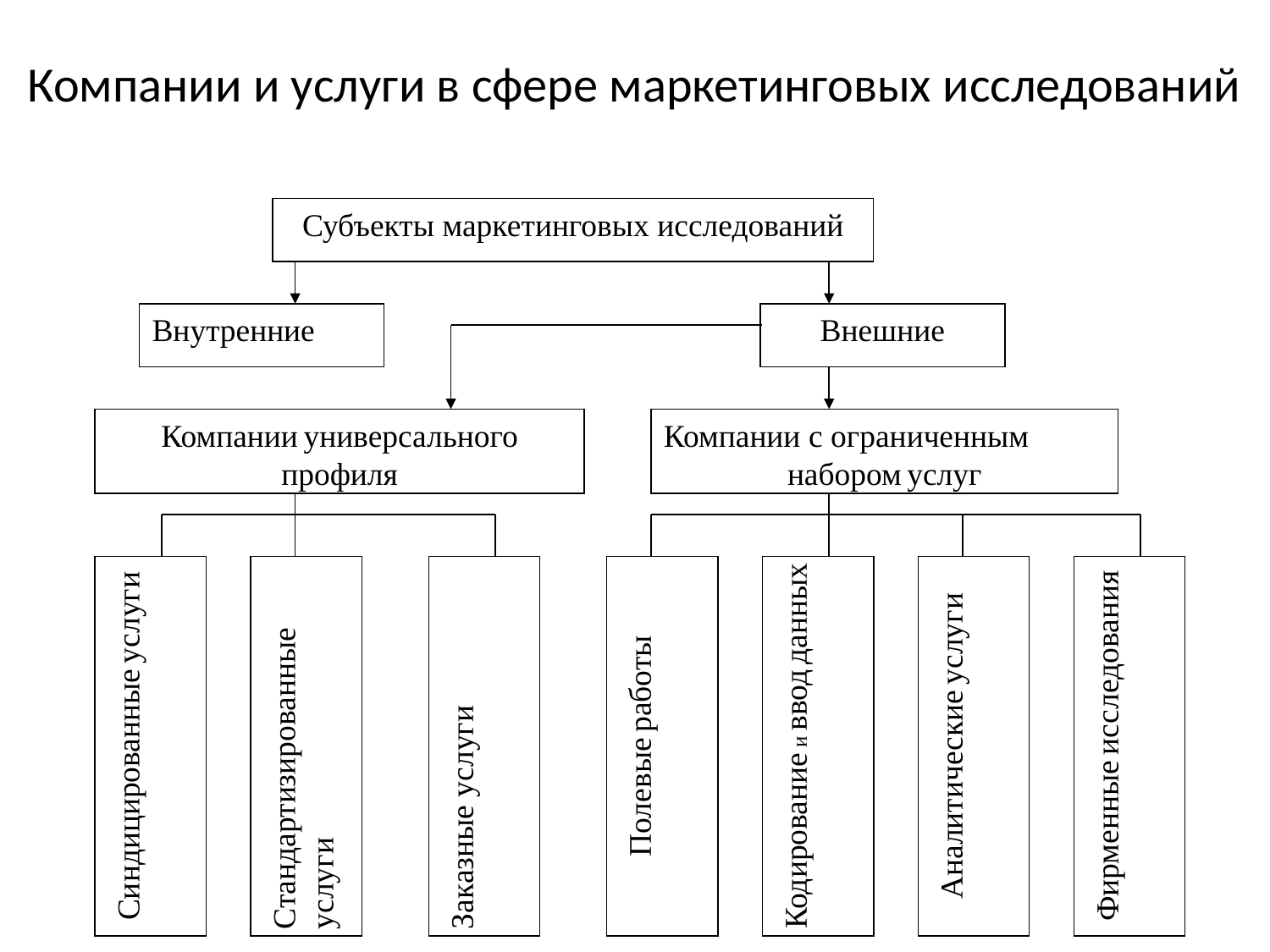

Компании и услуги в сфере маркетинговых исследований
Субъекты маркетинговых исследований
Внутренние
Внешние
Компании универсального
профиля
Компании с ограниченным
набором услуг
Синдицированные услуги
Стандартизированные услуги
Заказные услуги
Полевые работы
Кодирование и ввод данных
Аналитические услуги
Фирменные исследования